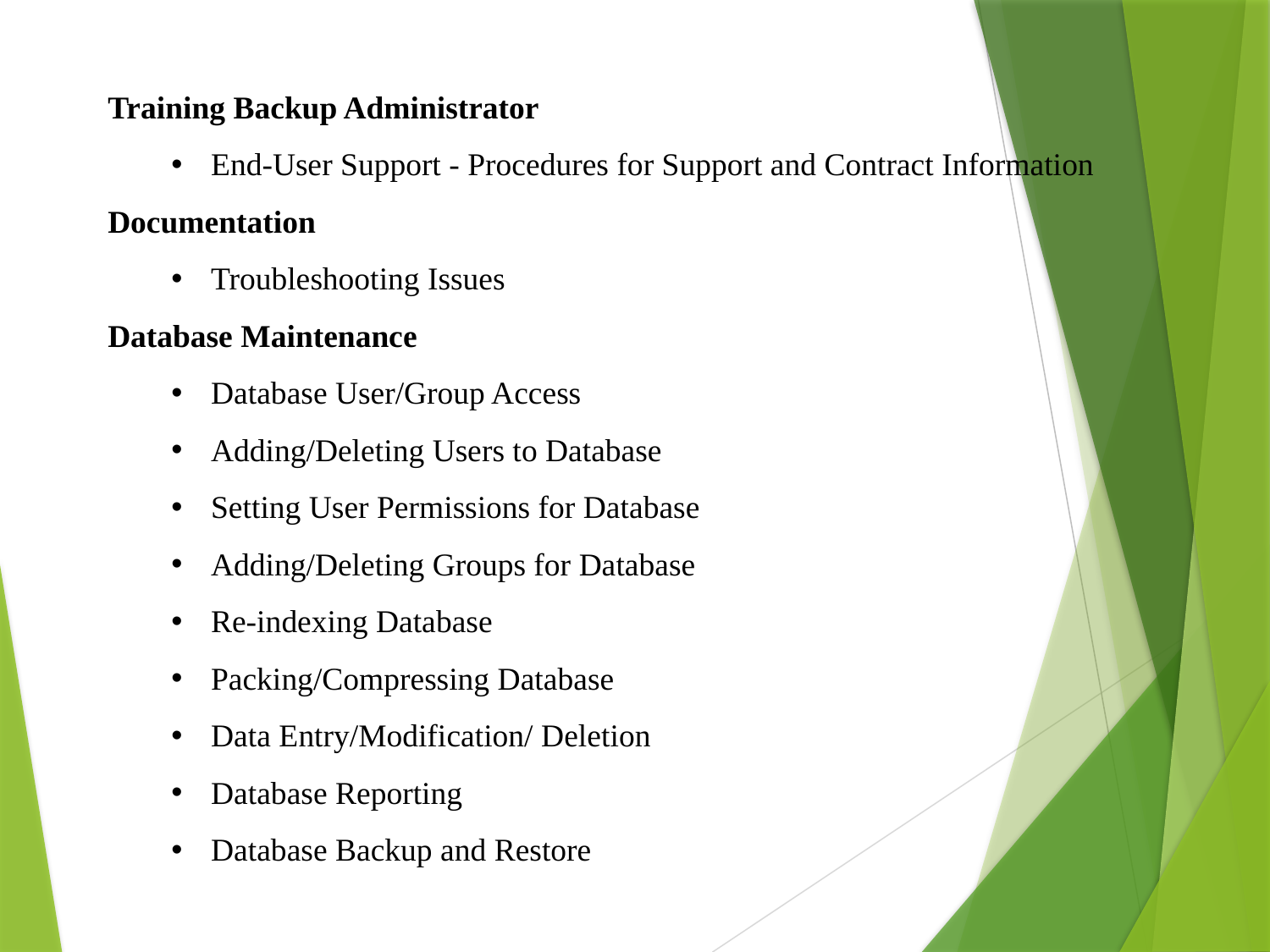

Training Backup Administrator
End-User Support - Procedures for Support and Contract Information
Documentation
Troubleshooting Issues
Database Maintenance
Database User/Group Access
Adding/Deleting Users to Database
Setting User Permissions for Database
Adding/Deleting Groups for Database
Re-indexing Database
Packing/Compressing Database
Data Entry/Modification/ Deletion
Database Reporting
Database Backup and Restore